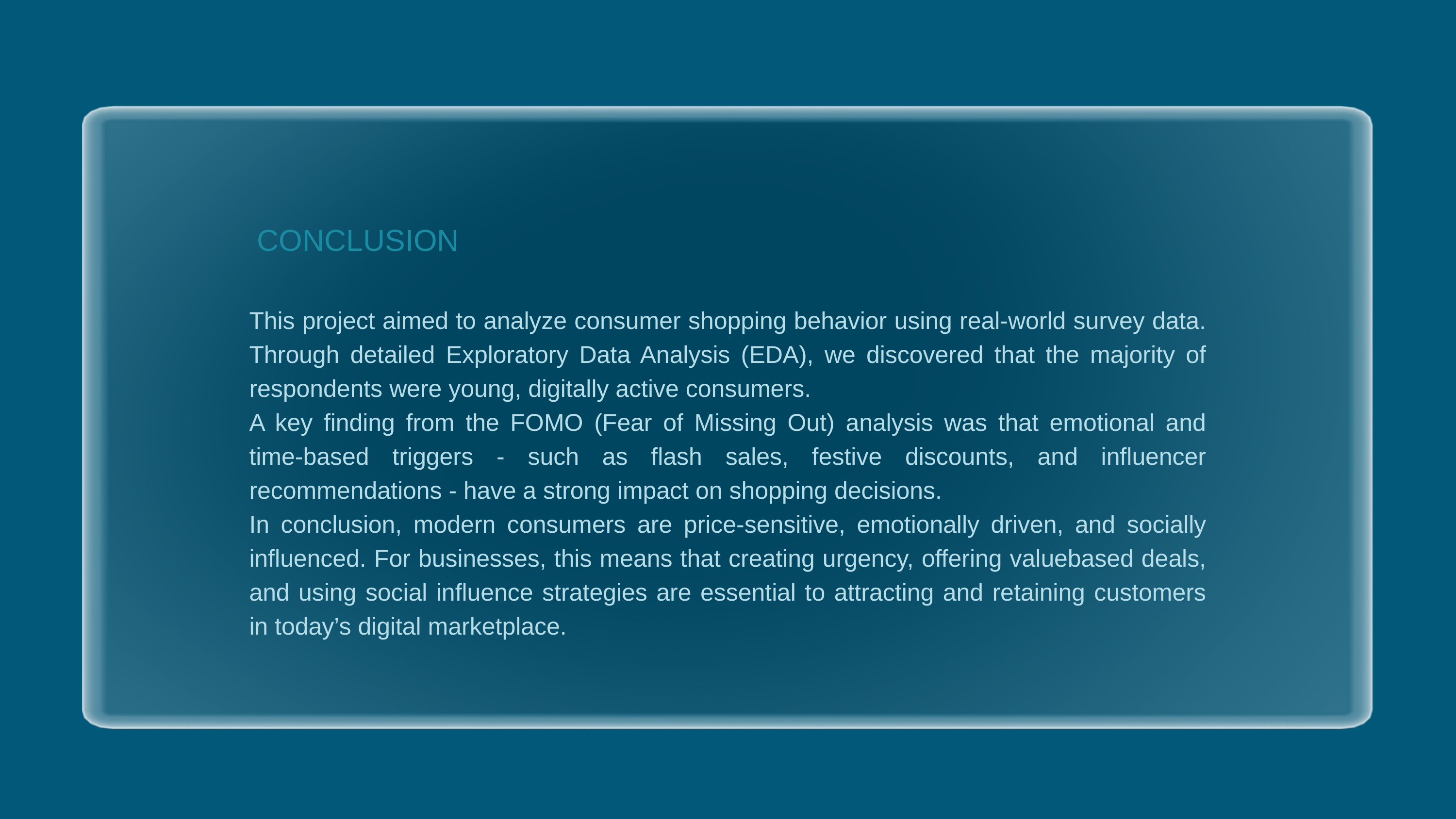

CONCLUSION
This project aimed to analyze consumer shopping behavior using real-world survey data. Through detailed Exploratory Data Analysis (EDA), we discovered that the majority of respondents were young, digitally active consumers.
A key finding from the FOMO (Fear of Missing Out) analysis was that emotional and time-based triggers - such as flash sales, festive discounts, and influencer recommendations - have a strong impact on shopping decisions.
In conclusion, modern consumers are price-sensitive, emotionally driven, and socially influenced. For businesses, this means that creating urgency, offering valuebased deals, and using social influence strategies are essential to attracting and retaining customers in today’s digital marketplace.